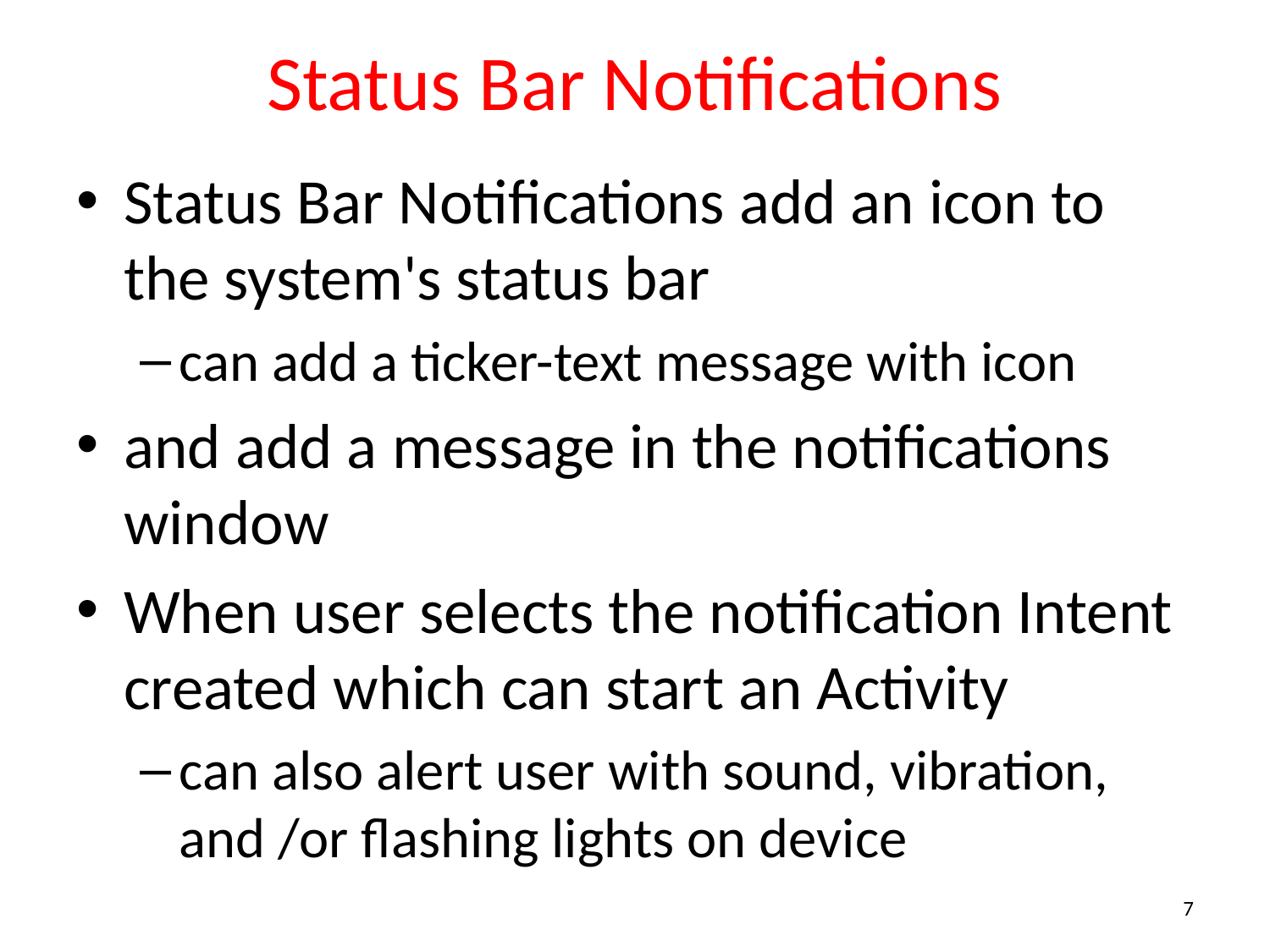

# Status Bar Notifications
Status Bar Notifications add an icon to the system's status bar
can add a ticker-text message with icon
and add a message in the notifications window
When user selects the notification Intent created which can start an Activity
can also alert user with sound, vibration, and /or flashing lights on device
7